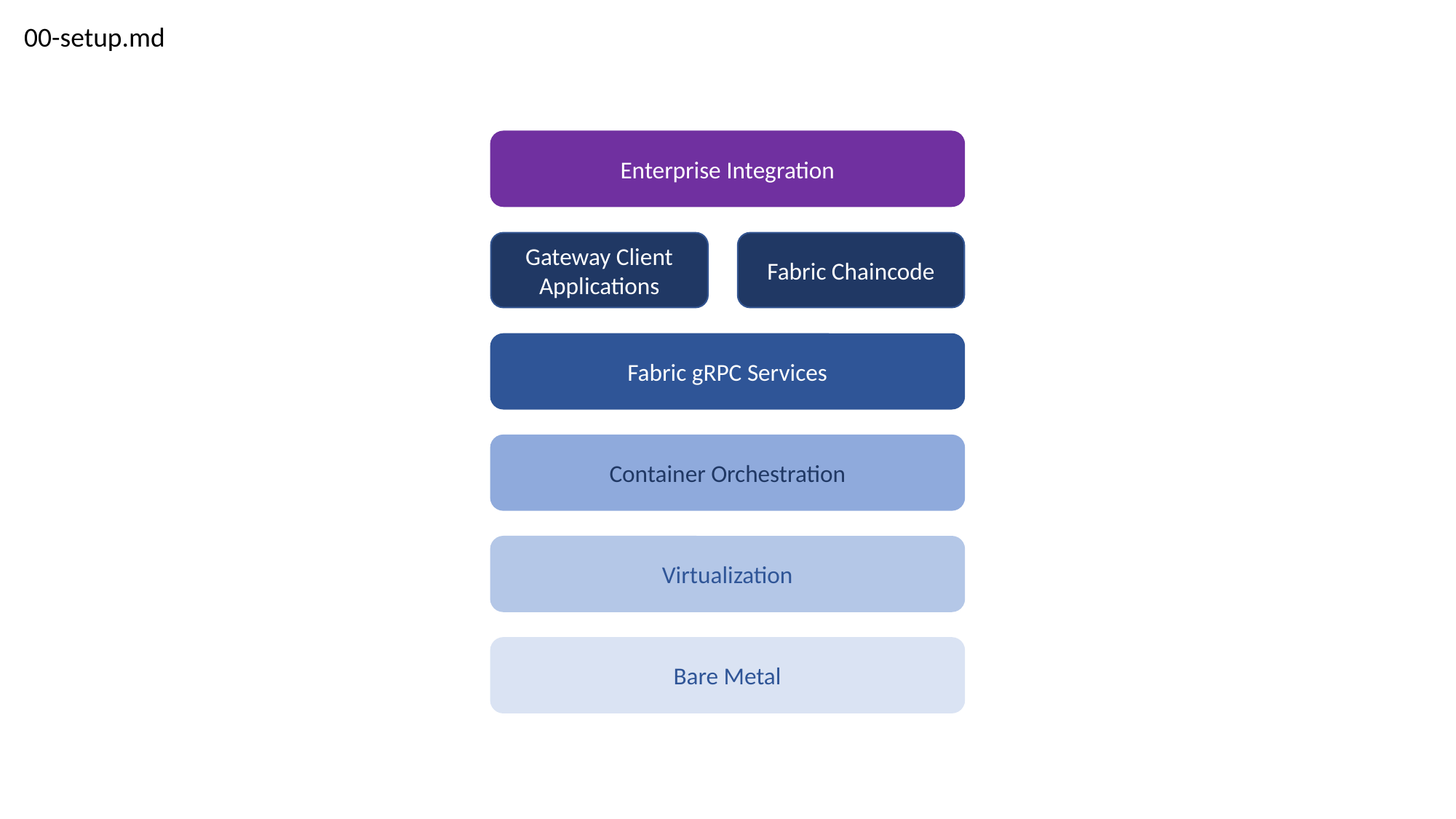

00-setup.md
Enterprise Integration
Gateway Client Applications
Fabric Chaincode
Fabric gRPC Services
Container Orchestration
Virtualization
Bare Metal